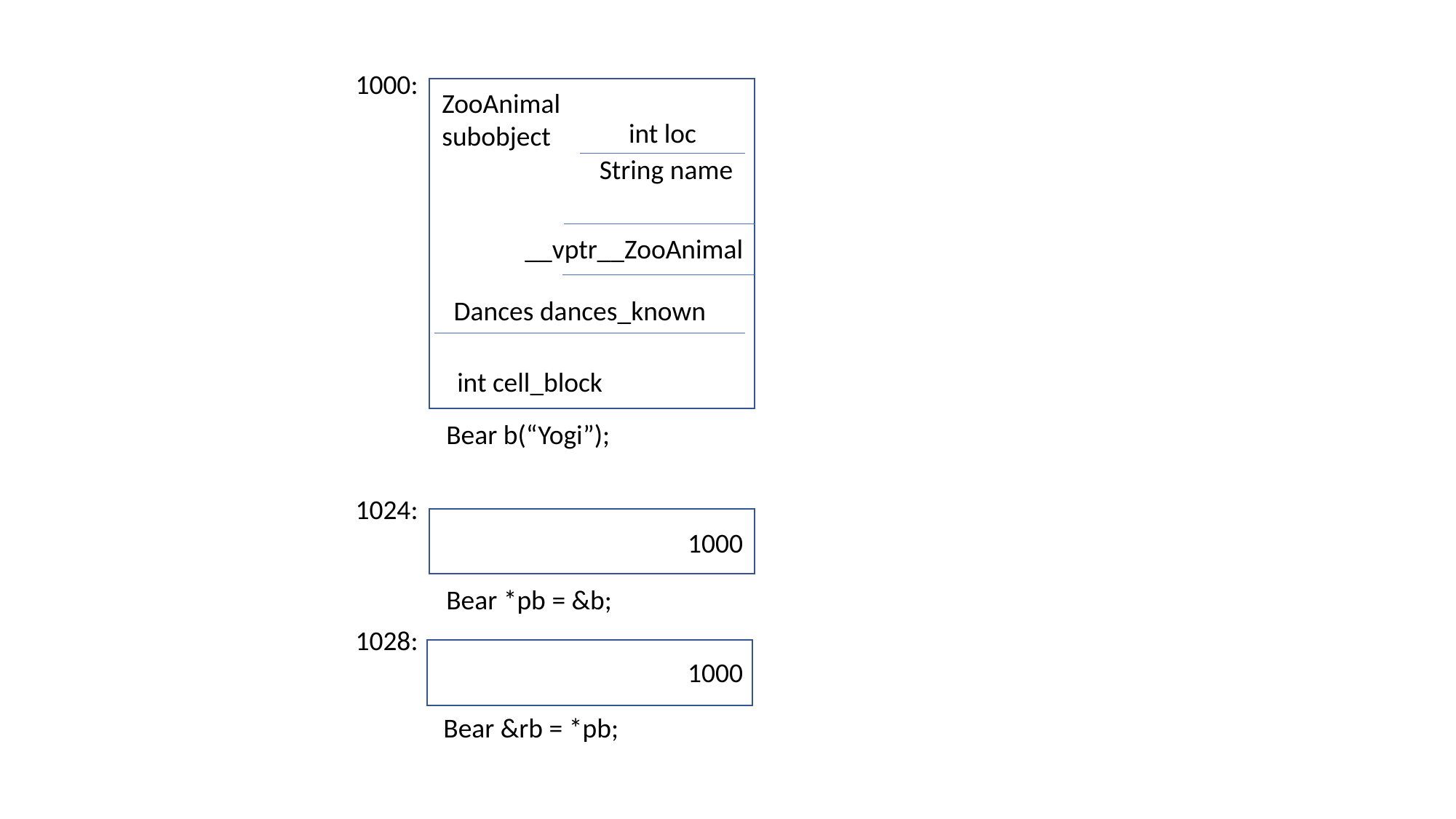

1000:

ZooAnimal
subobject
int loc
String name
__vptr__ZooAnimal
Dances dances_known
int cell_block
Bear b(“Yogi”);
1024:

1000
Bear *pb = &b;
1028:

1000
Bear &rb = *pb;